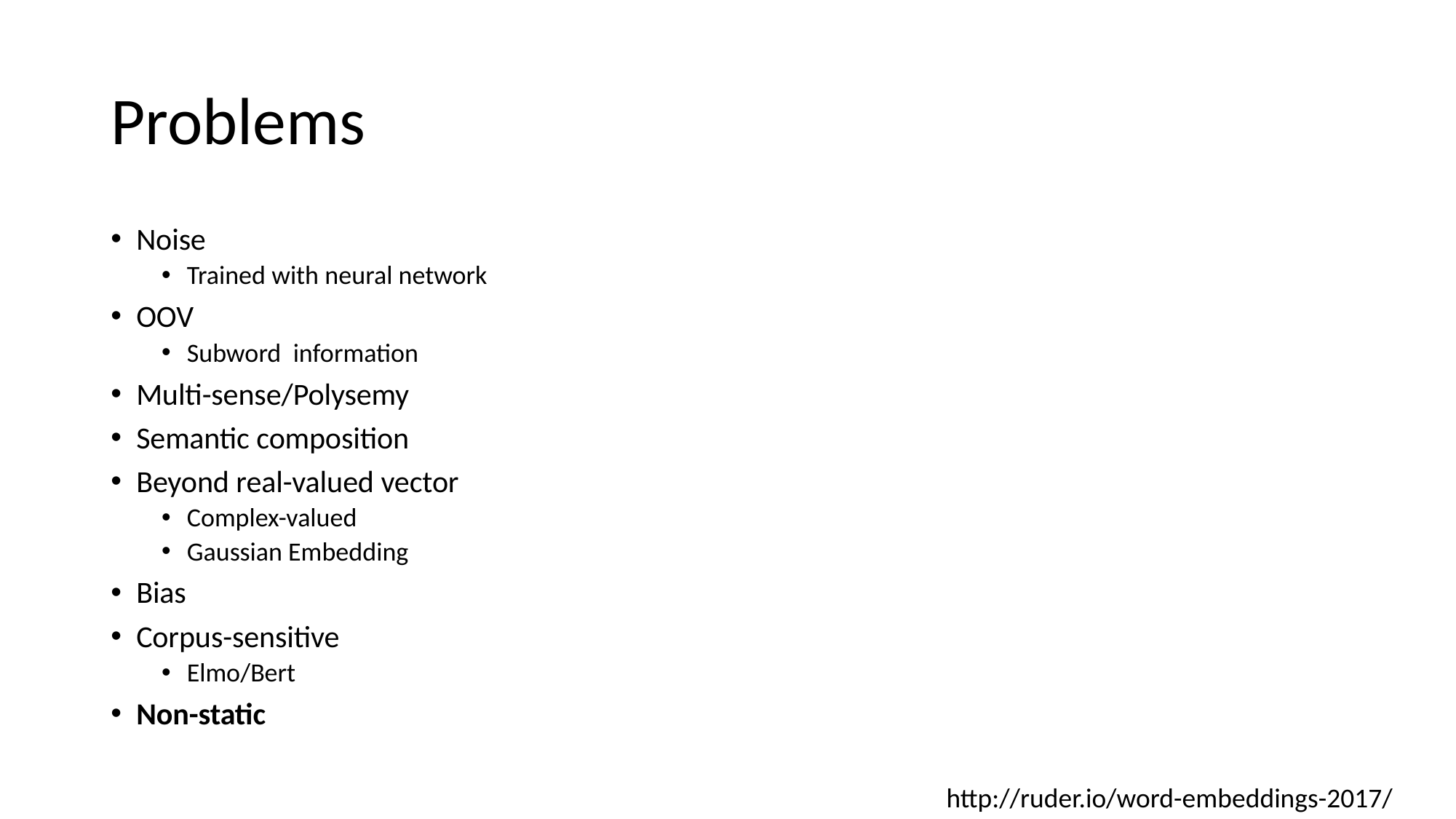

# Problems
Noise
Trained with neural network
OOV
Subword  information
Multi-sense/Polysemy
Semantic composition
Beyond real-valued vector
Complex-valued
Gaussian Embedding
Bias
Corpus-sensitive
Elmo/Bert
Non-static

http://ruder.io/word-embeddings-2017/